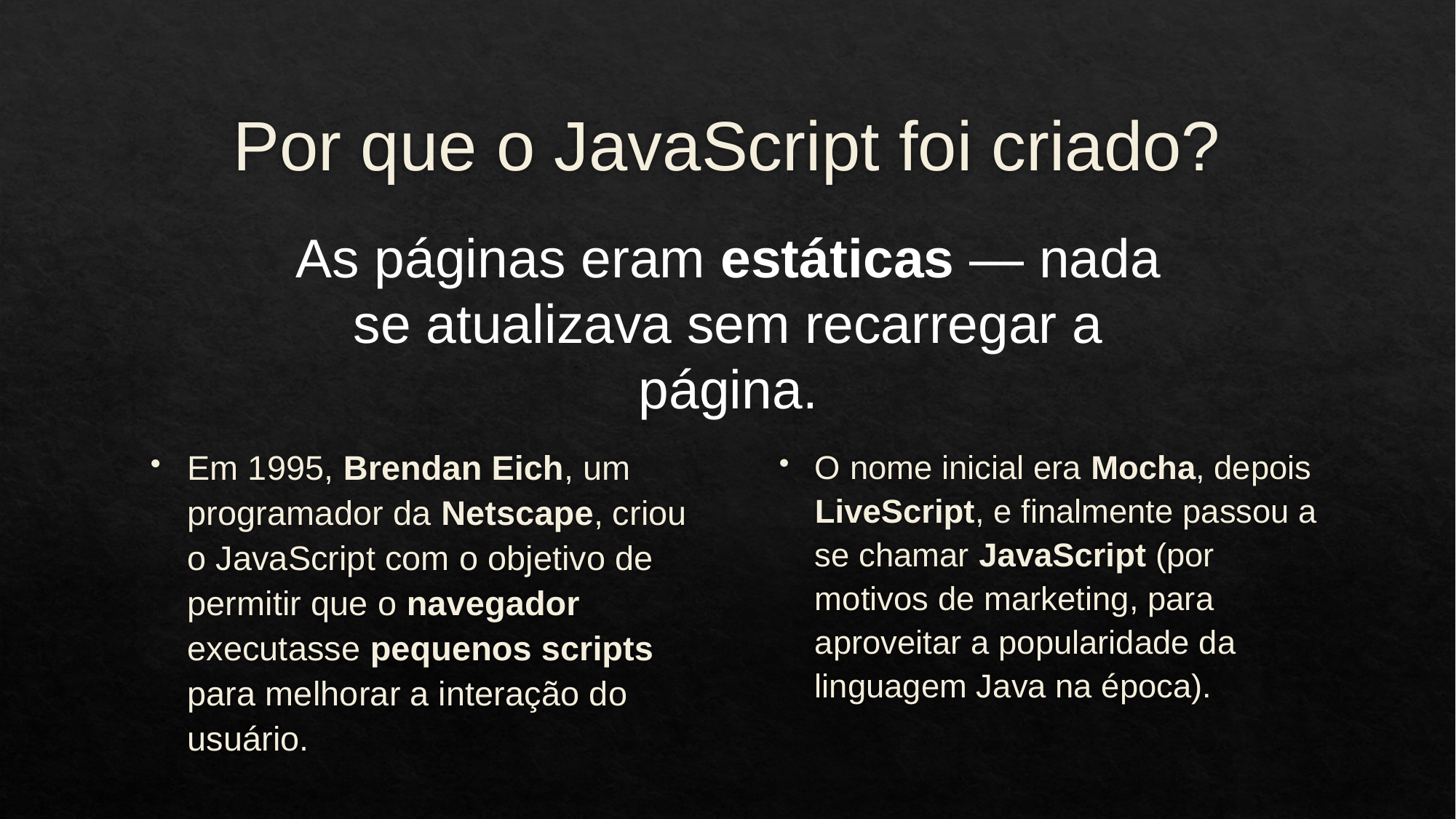

# Por que o JavaScript foi criado?
As páginas eram estáticas — nada se atualizava sem recarregar a página.
Em 1995, Brendan Eich, um programador da Netscape, criou o JavaScript com o objetivo de permitir que o navegador executasse pequenos scripts para melhorar a interação do usuário.
O nome inicial era Mocha, depois LiveScript, e finalmente passou a se chamar JavaScript (por motivos de marketing, para aproveitar a popularidade da linguagem Java na época).